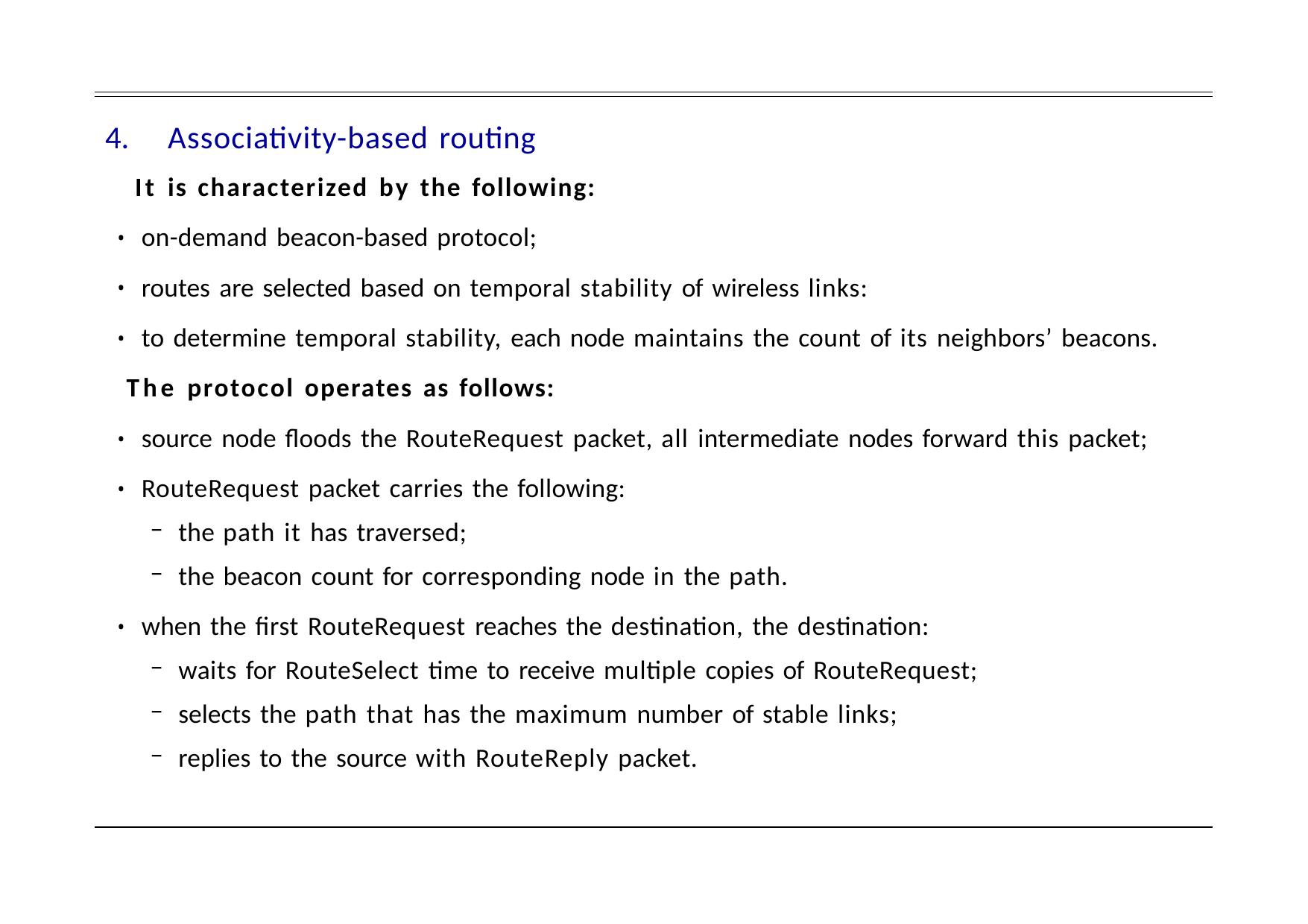

Associativity-based routing
It is characterized by the following:
on-demand beacon-based protocol;
routes are selected based on temporal stability of wireless links:
to determine temporal stability, each node maintains the count of its neighbors’ beacons.
The protocol operates as follows:
source node floods the RouteRequest packet, all intermediate nodes forward this packet;
RouteRequest packet carries the following:
the path it has traversed;
the beacon count for corresponding node in the path.
when the first RouteRequest reaches the destination, the destination:
waits for RouteSelect time to receive multiple copies of RouteRequest;
selects the path that has the maximum number of stable links;
replies to the source with RouteReply packet.